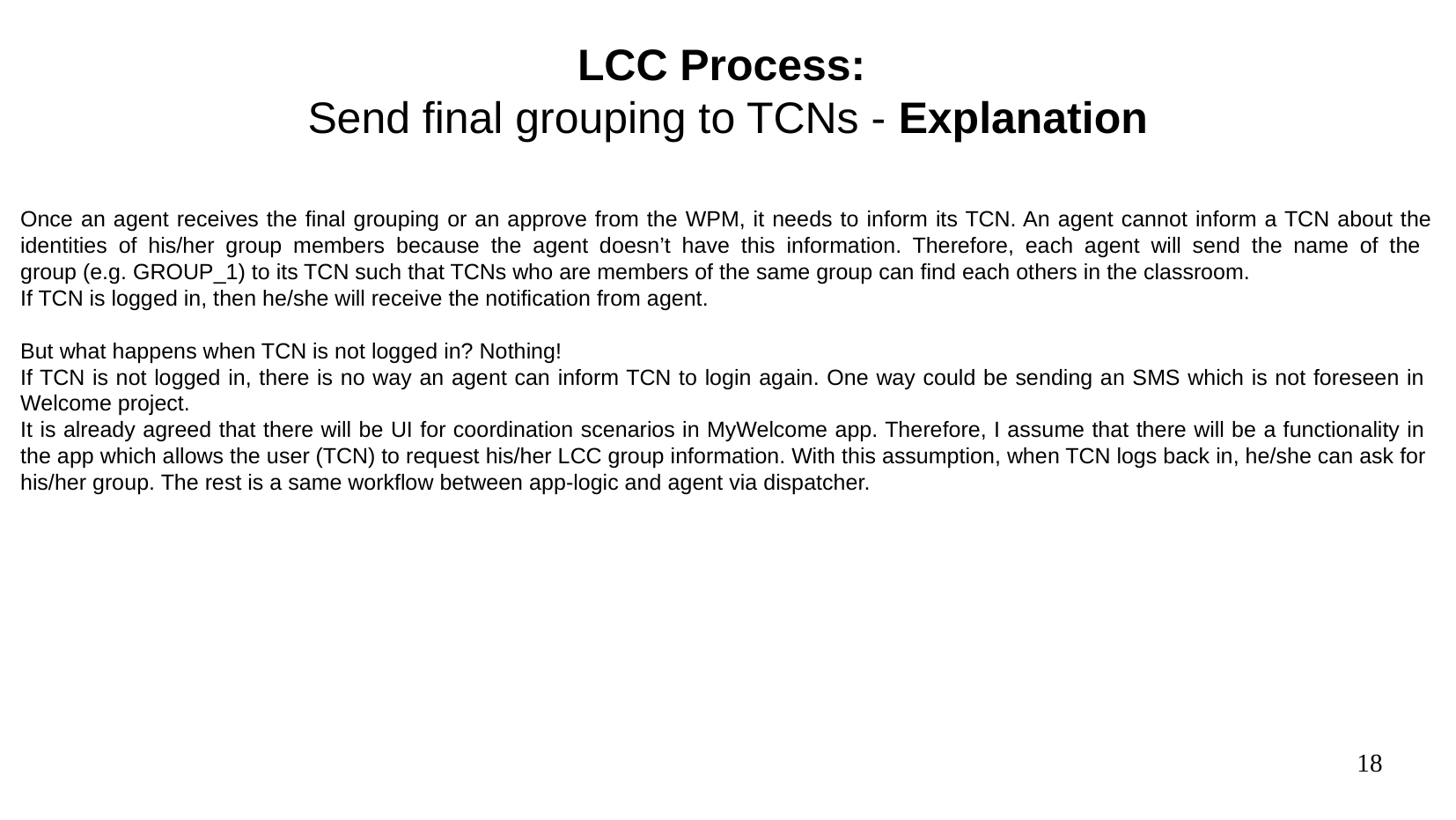

LCC Process:
Send final grouping to TCNs - Explanation
Once an agent receives the final grouping or an approve from the WPM, it needs to inform its TCN. An agent cannot inform a TCN about the
identities of his/her group members because the agent doesn’t have this information. Therefore, each agent will send the name of the
group (e.g. GROUP_1) to its TCN such that TCNs who are members of the same group can find each others in the classroom.
If TCN is logged in, then he/she will receive the notification from agent.

But what happens when TCN is not logged in? Nothing!
If TCN is not logged in, there is no way an agent can inform TCN to login again. One way could be sending an SMS which is not foreseen in
Welcome project.
It is already agreed that there will be UI for coordination scenarios in MyWelcome app. Therefore, I assume that there will be a functionality in
the app which allows the user (TCN) to request his/her LCC group information. With this assumption, when TCN logs back in, he/she can ask for
his/her group. The rest is a same workflow between app-logic and agent via dispatcher.

18